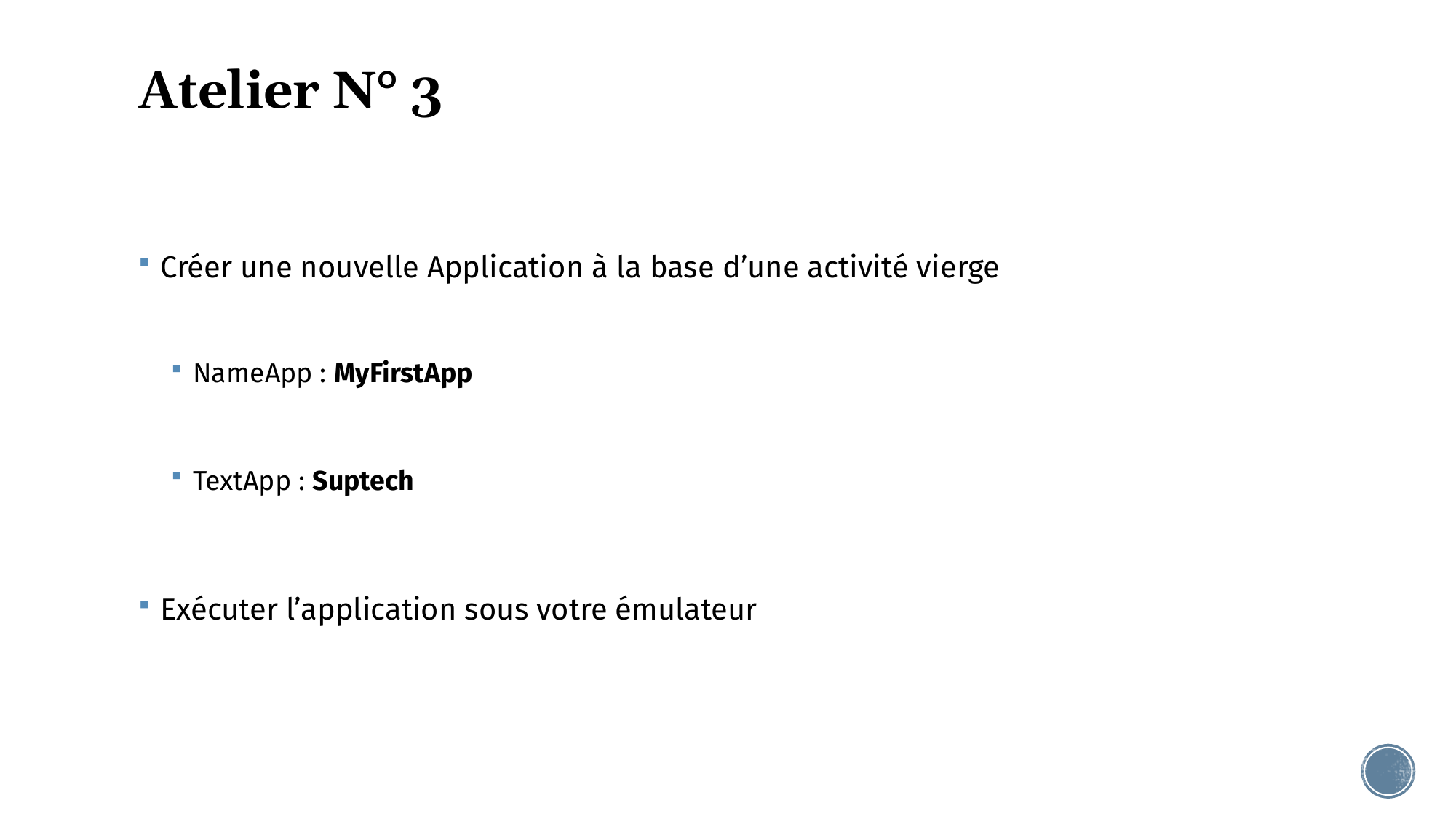

# Atelier N° 3
Créer une nouvelle Application à la base d’une activité vierge
NameApp : MyFirstApp
TextApp : Suptech
Exécuter l’application sous votre émulateur